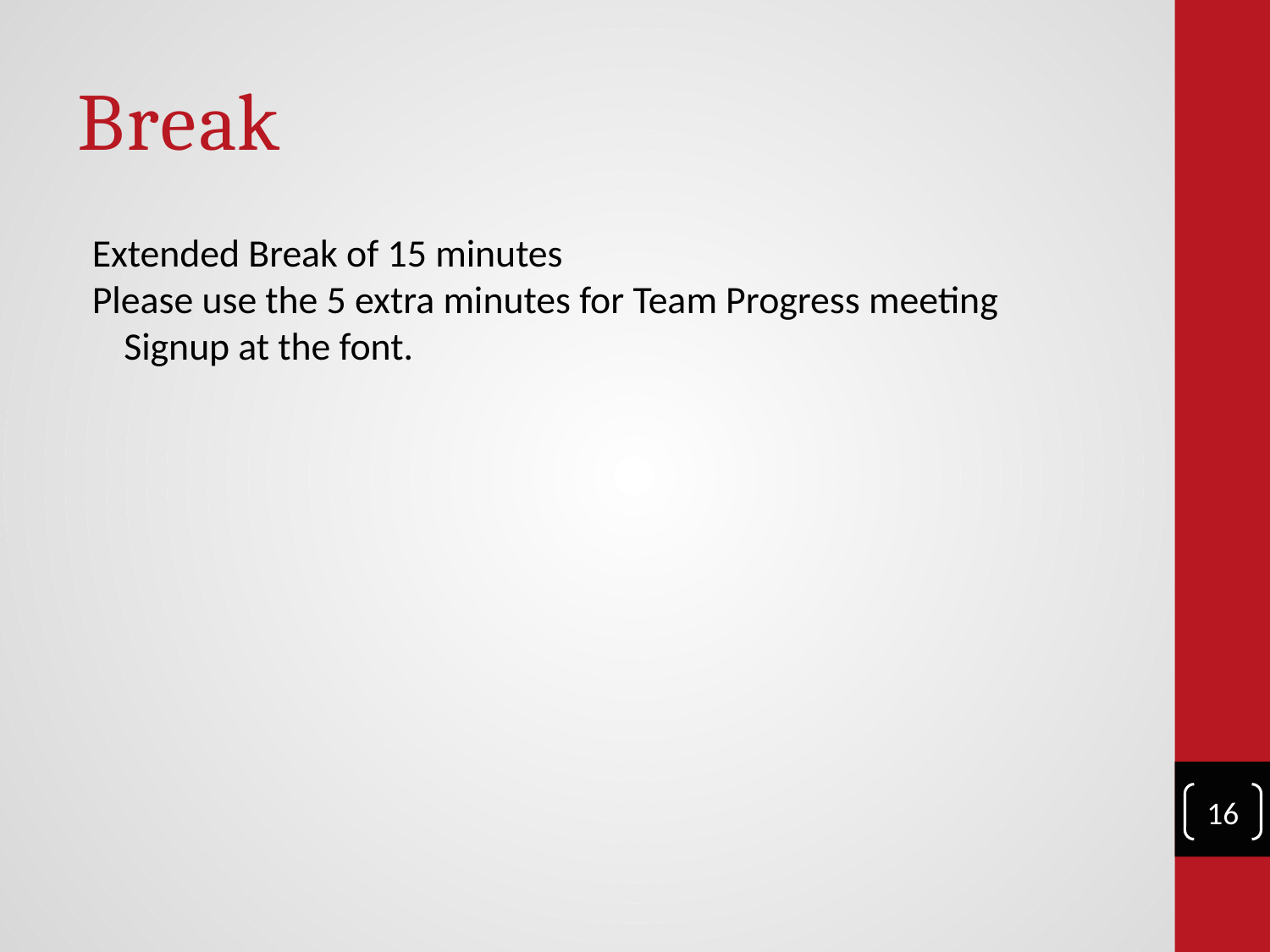

# Break
Extended Break of 15 minutes
Please use the 5 extra minutes for Team Progress meeting Signup at the font.
16